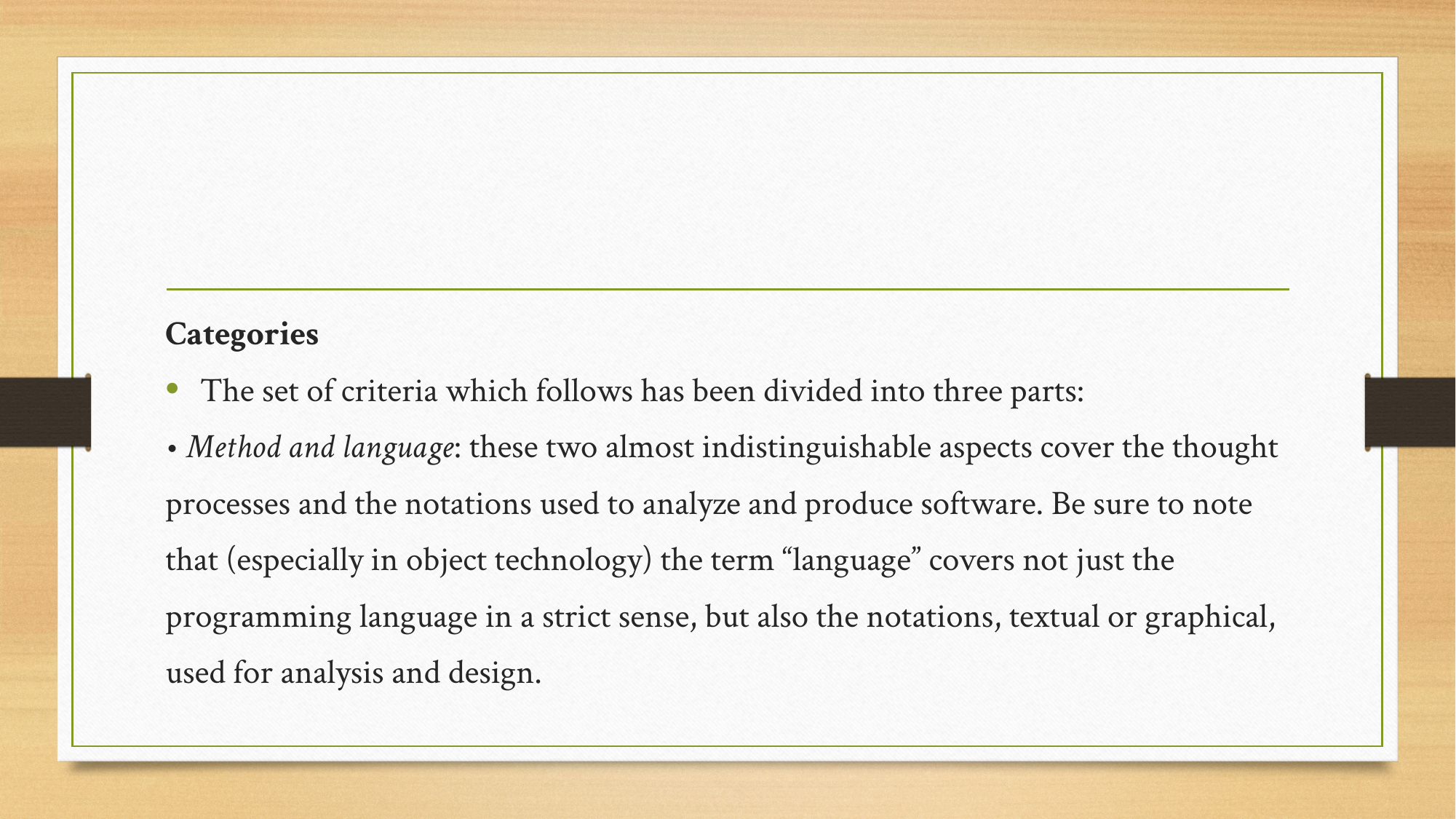

#
Categories
The set of criteria which follows has been divided into three parts:
• Method and language: these two almost indistinguishable aspects cover the thought
processes and the notations used to analyze and produce software. Be sure to note
that (especially in object technology) the term “language” covers not just the
programming language in a strict sense, but also the notations, textual or graphical,
used for analysis and design.